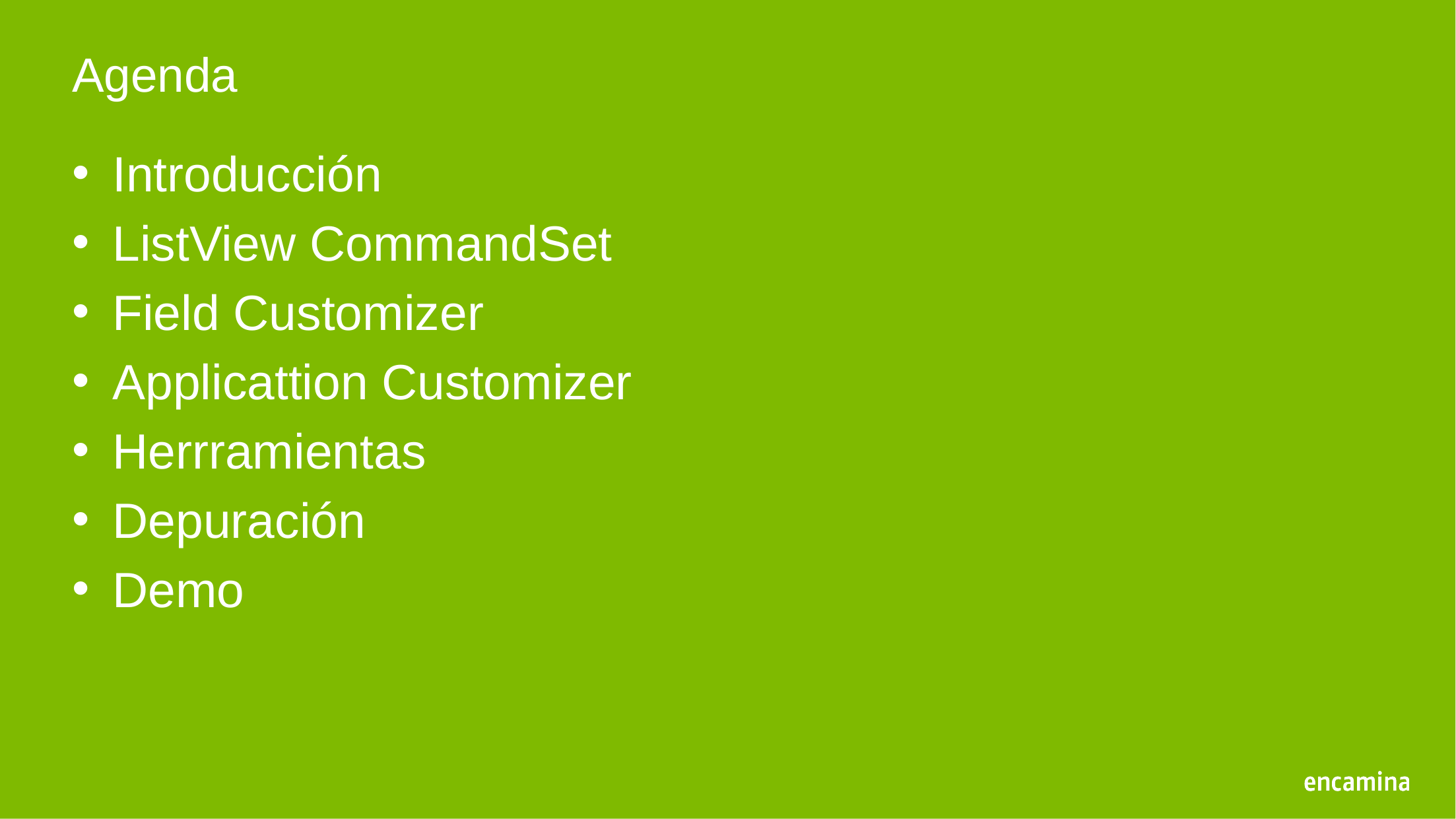

# Agenda
Introducción
ListView CommandSet
Field Customizer
Applicattion Customizer
Herrramientas
Depuración
Demo